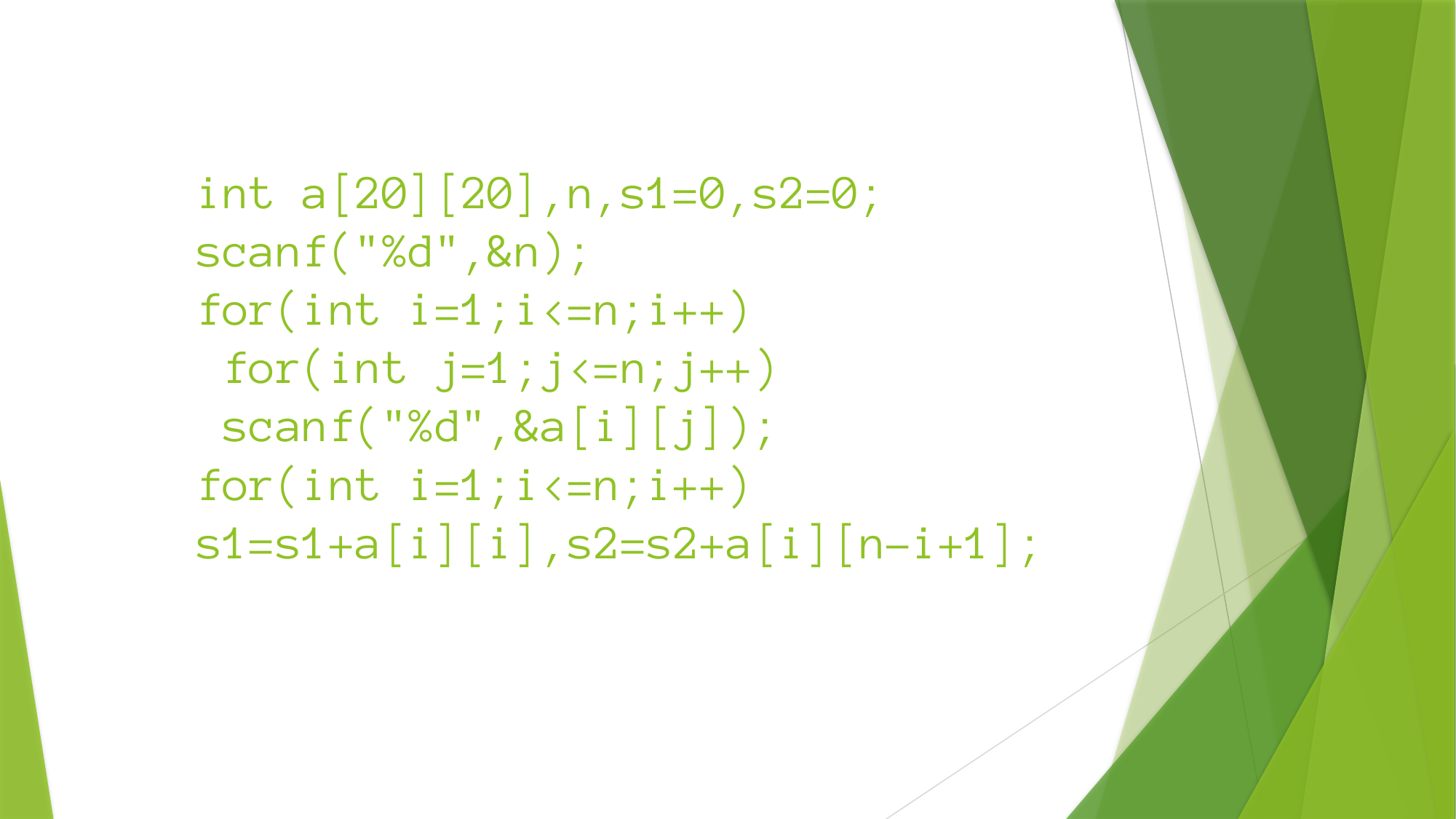

# int a[20][20],n,s1=0,s2=0; scanf("%d",&n); for(int i=1;i<=n;i++) for(int j=1;j<=n;j++) scanf("%d",&a[i][j]); for(int i=1;i<=n;i++) s1=s1+a[i][i],s2=s2+a[i][n-i+1];